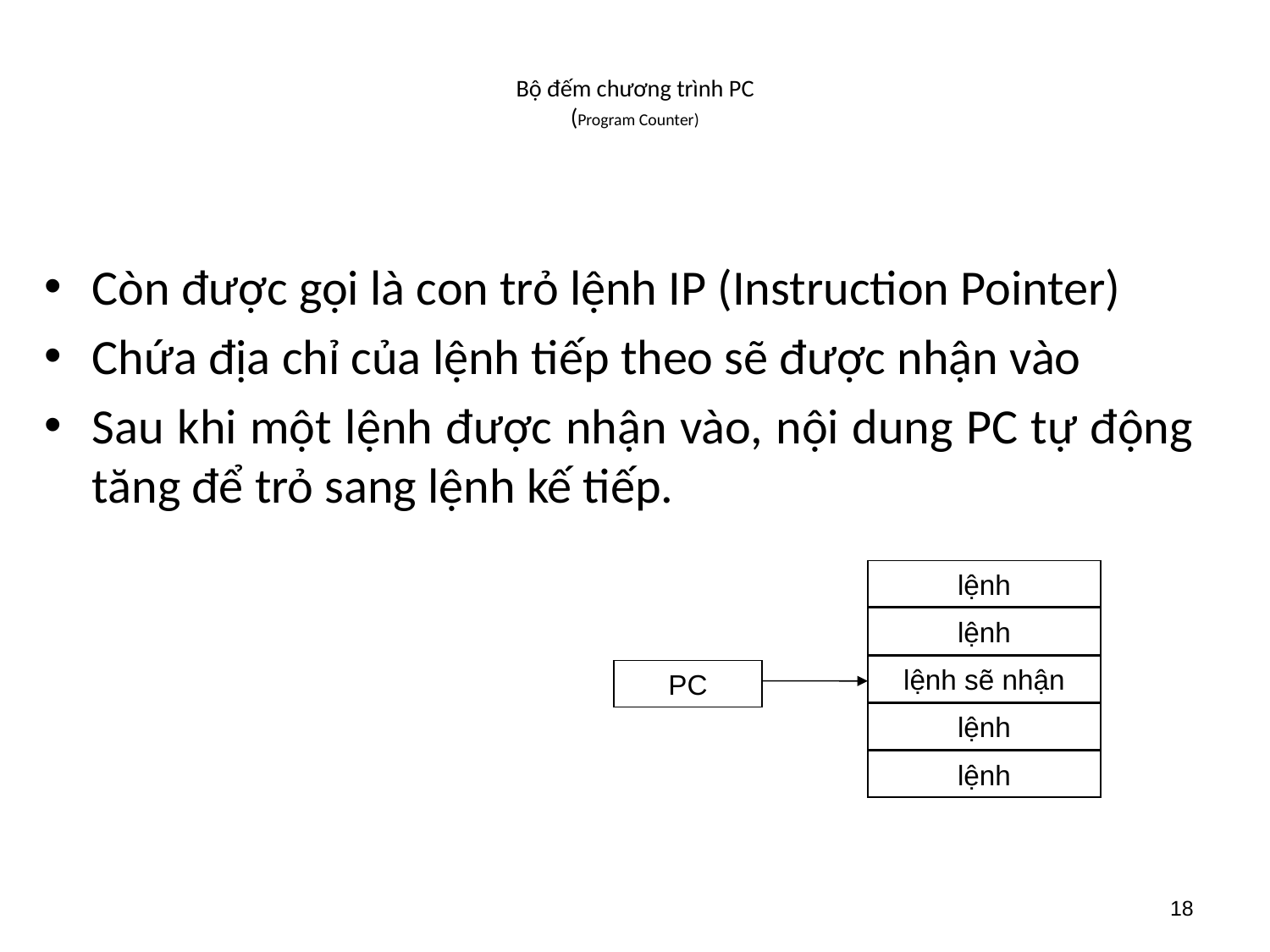

# Bộ đếm chương trình PC (Program Counter)
Còn được gọi là con trỏ lệnh IP (Instruction Pointer)
Chứa địa chỉ của lệnh tiếp theo sẽ được nhận vào
Sau khi một lệnh được nhận vào, nội dung PC tự động tăng để trỏ sang lệnh kế tiếp.
lệnh
lệnh
lệnh sẽ nhận
PC

lệnh
lệnh
18